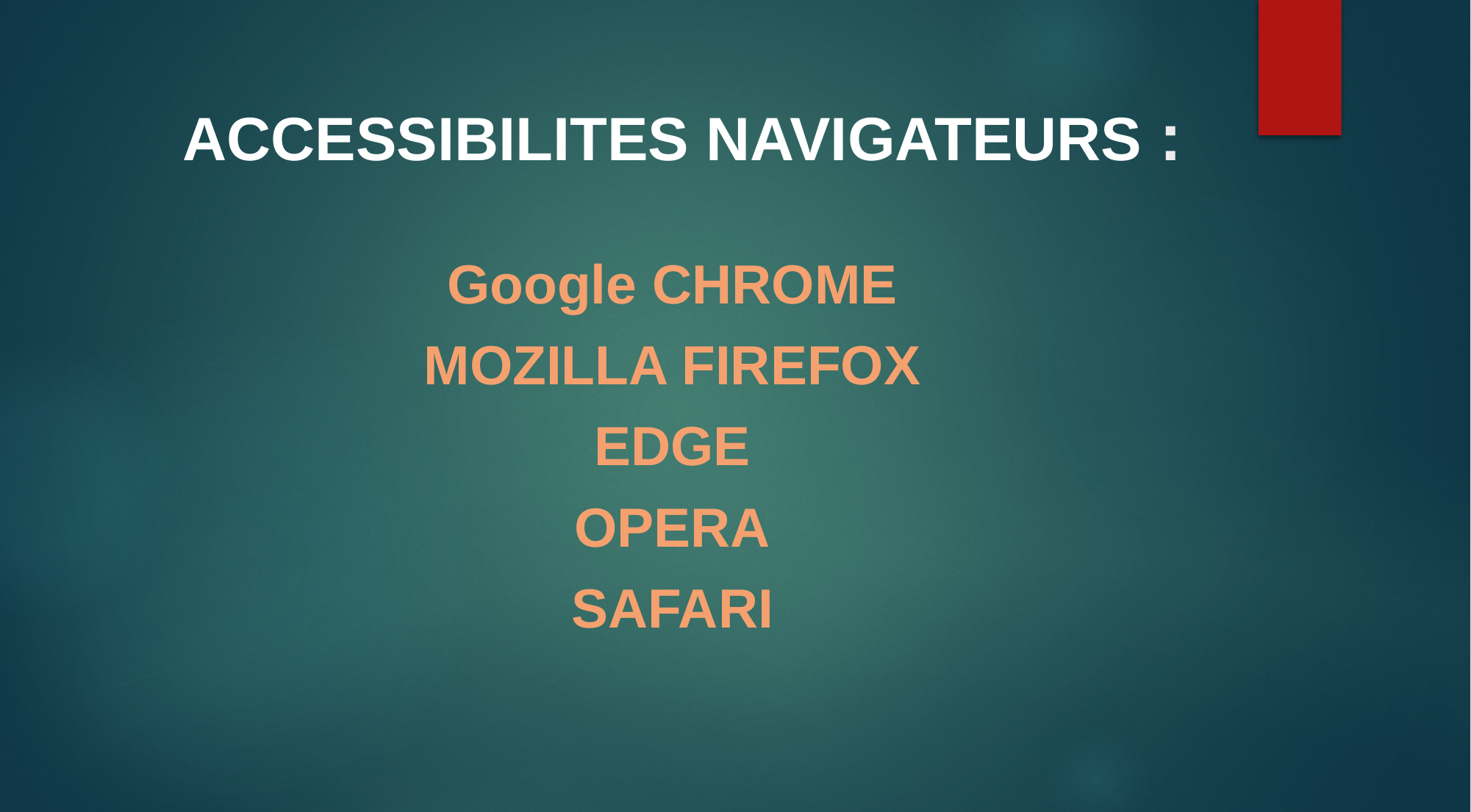

# ACCESSIBILITES NAVIGATEURS :
Google CHROME
MOZILLA FIREFOX
EDGE
OPERA
SAFARI